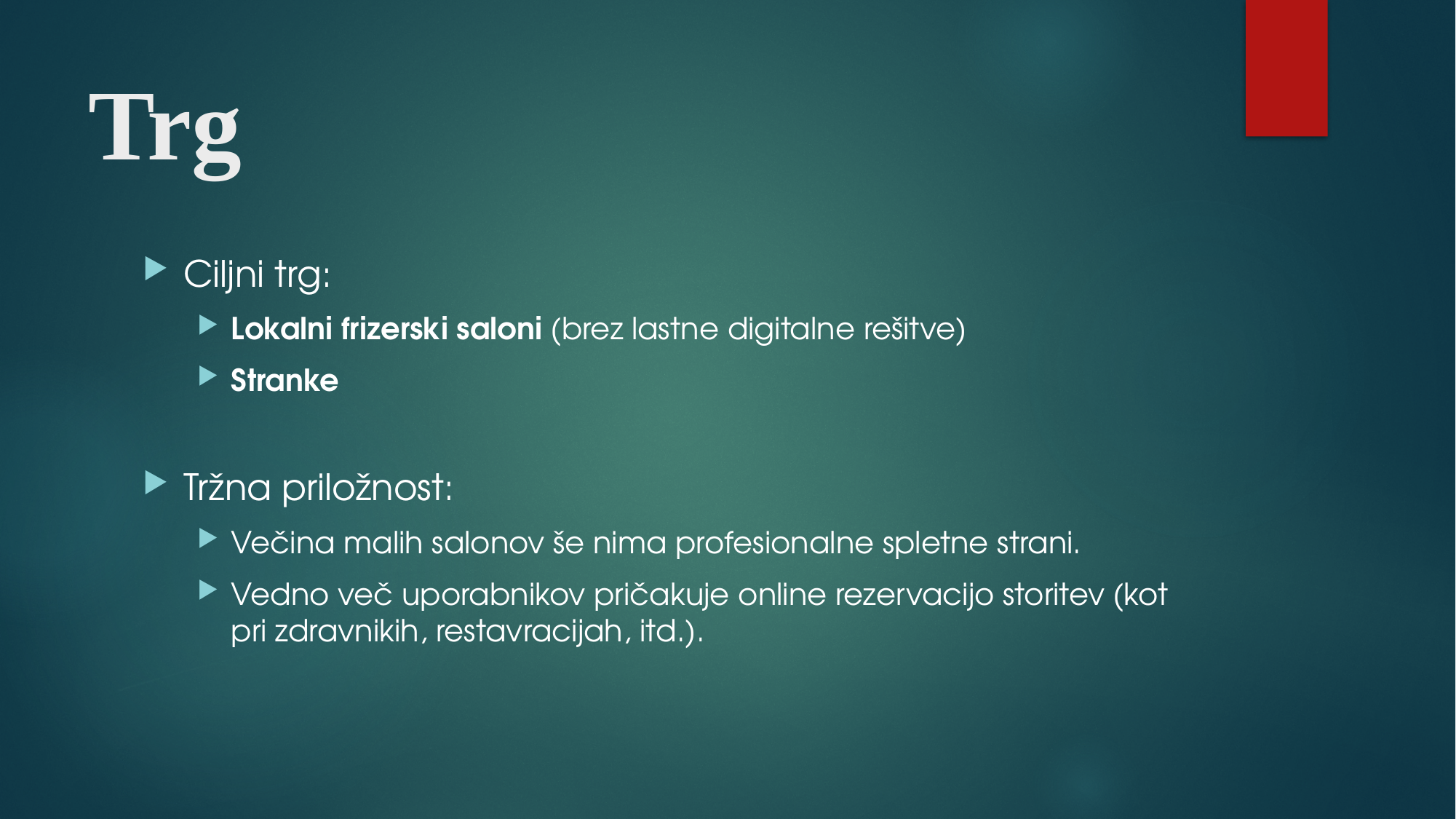

# Trg
Ciljni trg:
Lokalni frizerski saloni (brez lastne digitalne rešitve)
Stranke

Tržna priložnost:
Večina malih salonov še nima profesionalne spletne strani.
Vedno več uporabnikov pričakuje online rezervacijo storitev (kot pri zdravnikih, restavracijah, itd.).